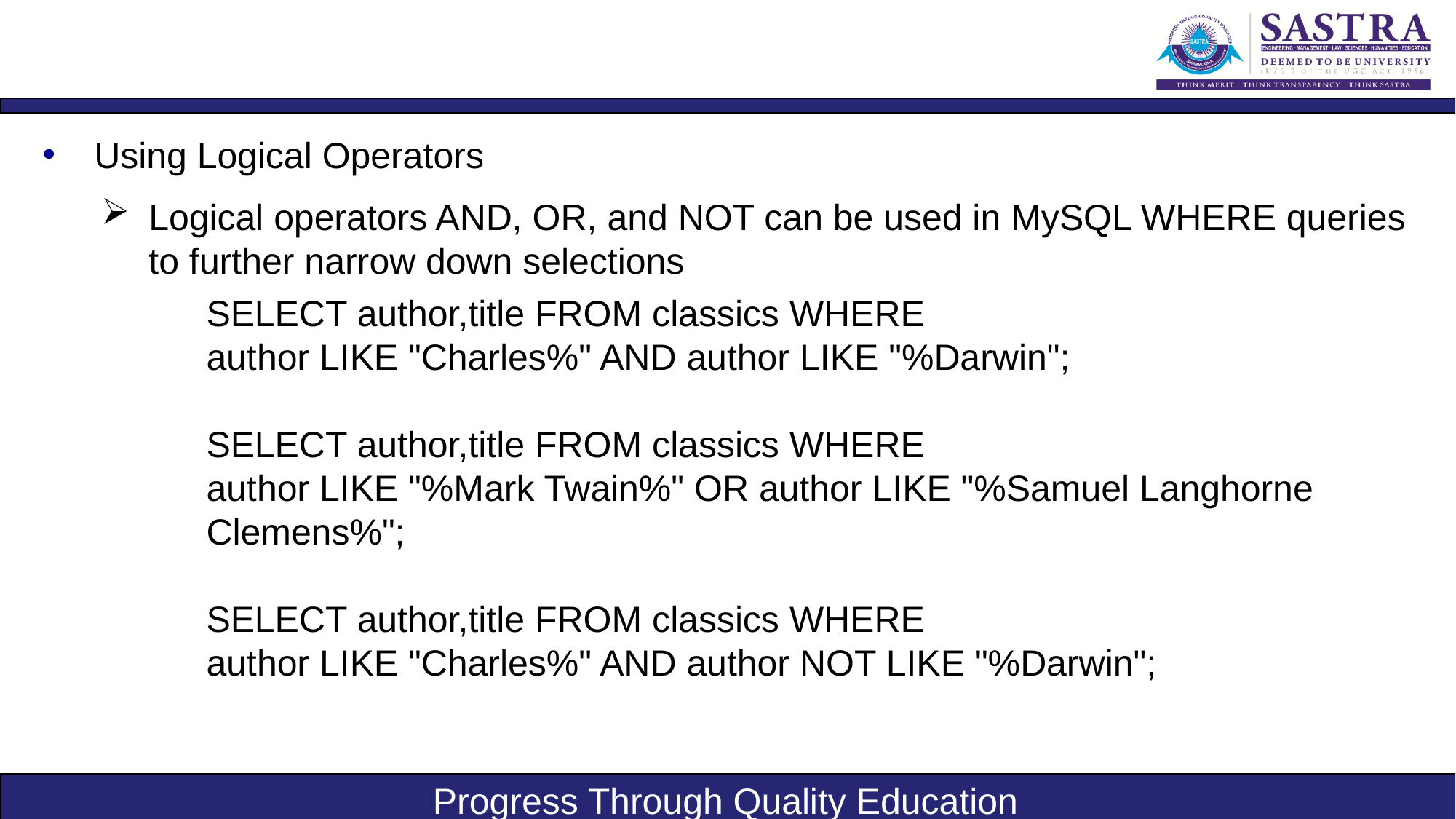

#
Using Logical Operators
Logical operators AND, OR, and NOT can be used in MySQL WHERE queries to further narrow down selections
SELECT author,title FROM classics WHERE
author LIKE "Charles%" AND author LIKE "%Darwin";

SELECT author,title FROM classics WHERE
author LIKE "%Mark Twain%" OR author LIKE "%Samuel Langhorne Clemens%";

SELECT author,title FROM classics WHERE
author LIKE "Charles%" AND author NOT LIKE "%Darwin";